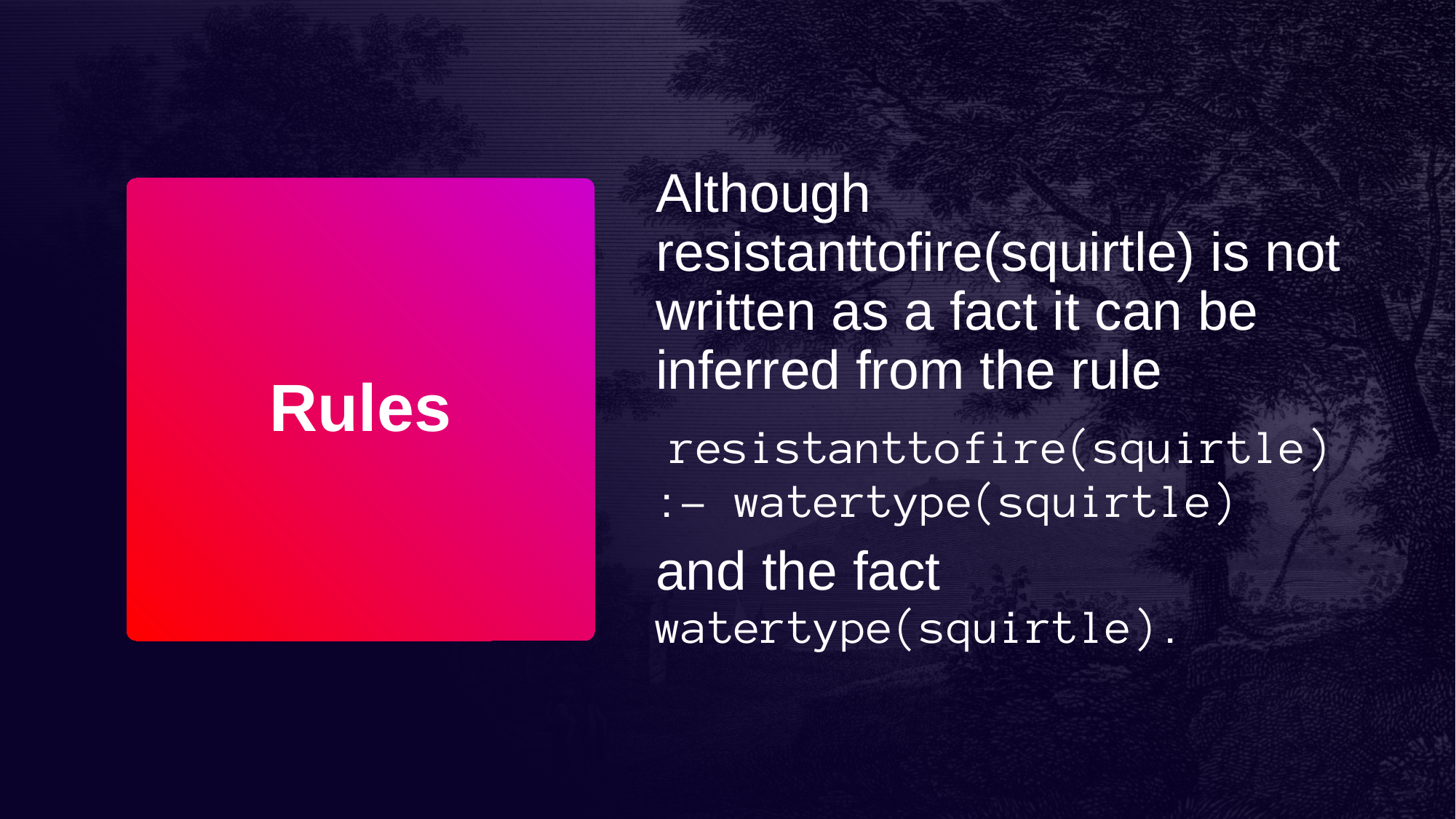

Although resistanttofire(squirtle) is not written as a fact it can be inferred from the rule
 resistanttofire(squirtle) :- watertype(squirtle)
and the fact watertype(squirtle).
# Rules